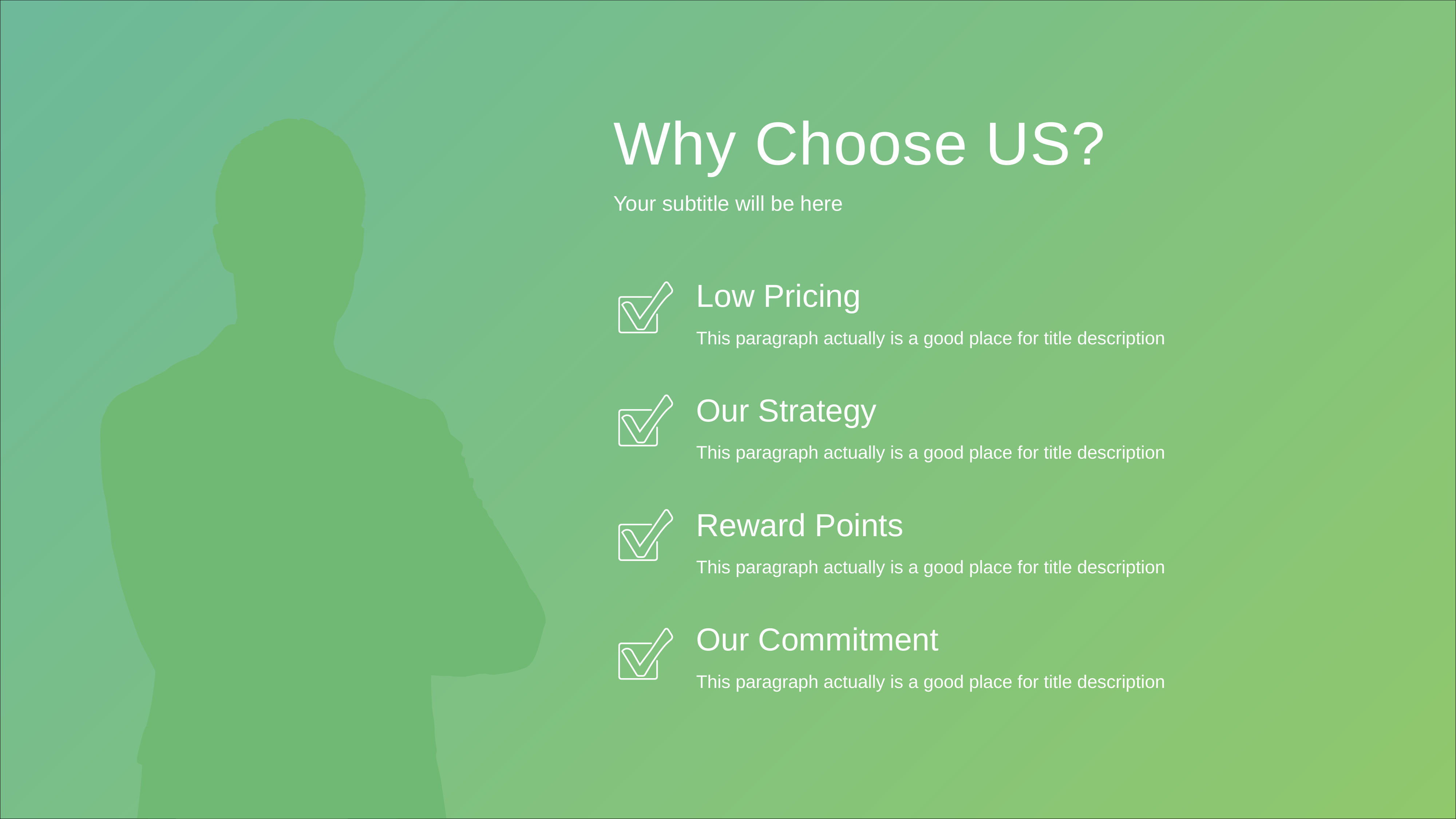

Why Choose US?

Your subtitle will be here
Low Pricing
This paragraph actually is a good place for title description

Our Strategy
This paragraph actually is a good place for title description

Reward Points
This paragraph actually is a good place for title description

Our Commitment
This paragraph actually is a good place for title description